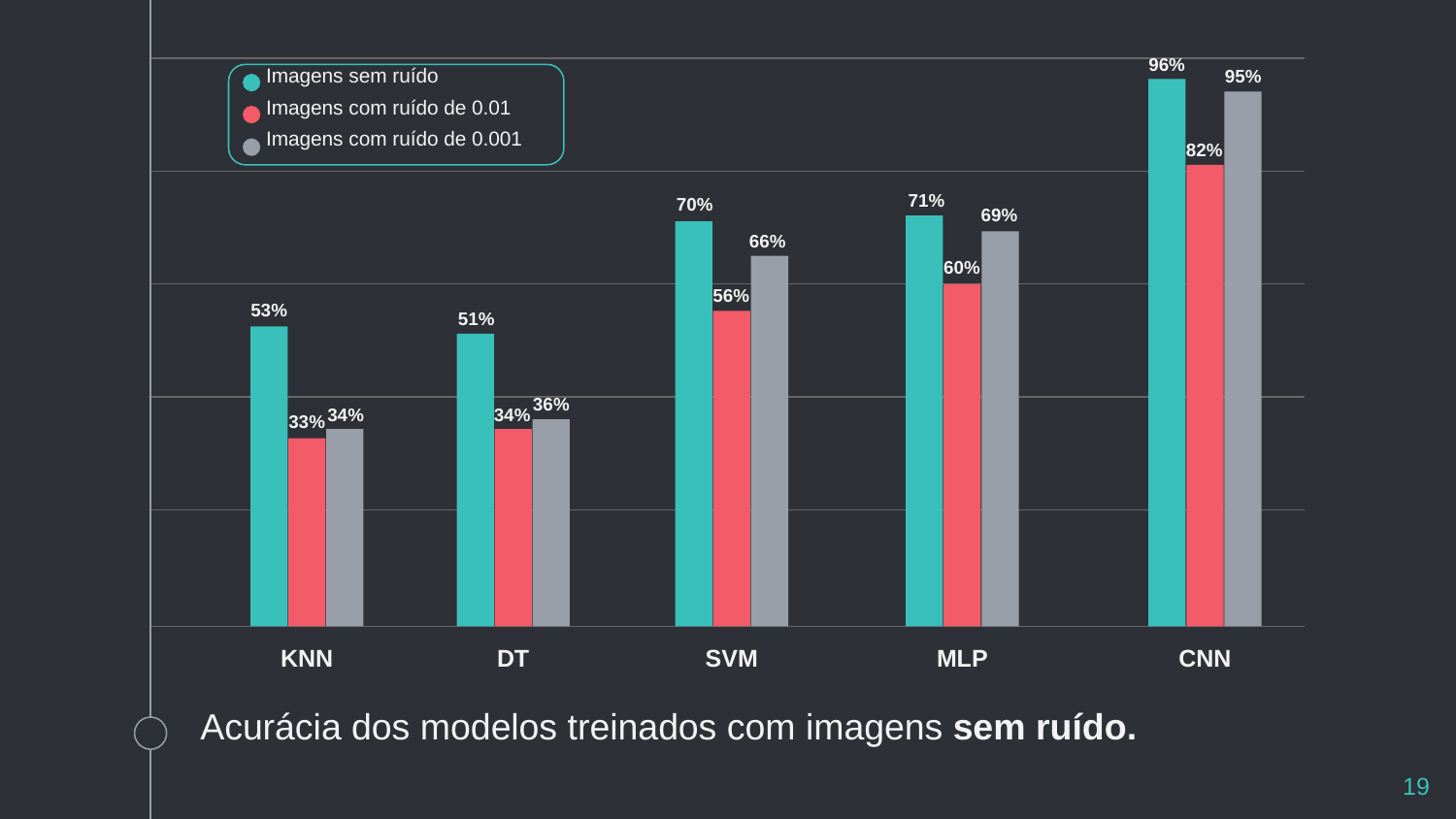

96%
Imagens sem ruído
Imagens com ruído de 0.01
Imagens com ruído de 0.001
95%

82%

71%
70%
69%

66%

60%

56%

53%
51%

36%
34%
34%
33%

KNN
DT
SVM
MLP
CNN
Acurácia dos modelos treinados com imagens sem ruído.
19